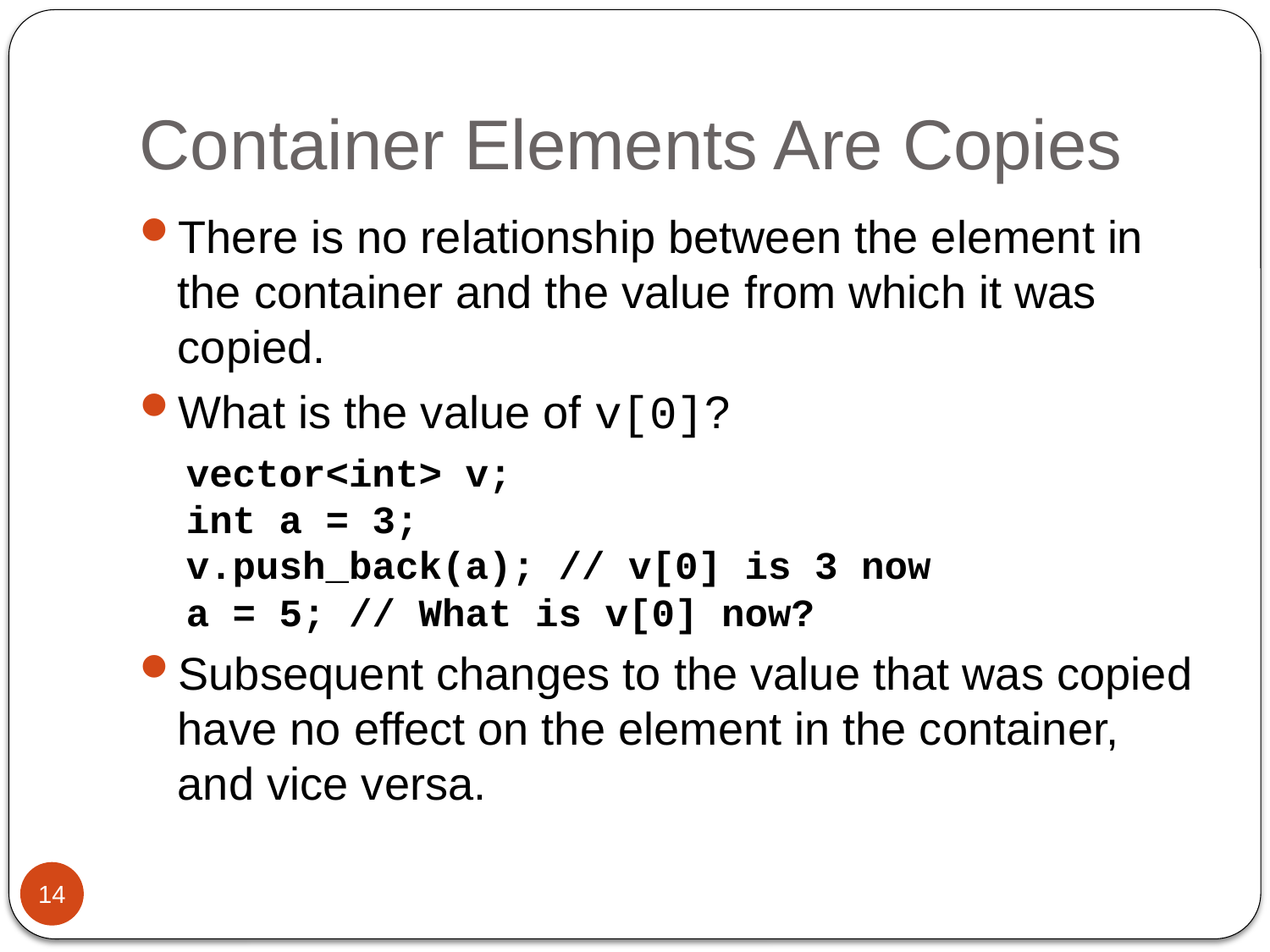

# Container Elements Are Copies
There is no relationship between the element in the container and the value from which it was copied.
What is the value of v[0]?
  vector<int> v;
  int a = 3;
  v.push_back(a); // v[0] is 3 now
  a = 5; // What is v[0] now?
Subsequent changes to the value that was copied have no effect on the element in the container, and vice versa.

14